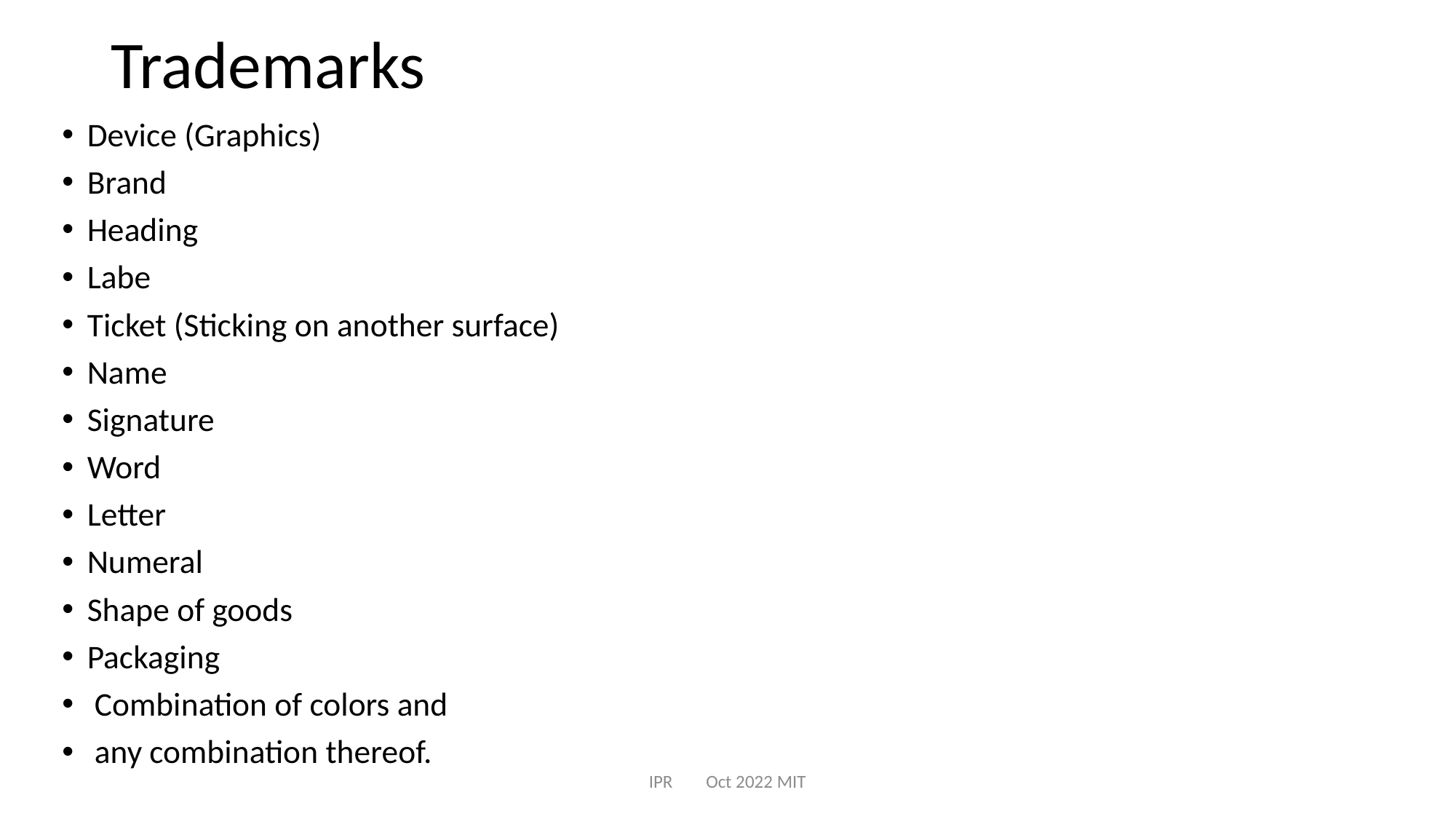

# Trademarks
Device (Graphics)
Brand
Heading
Labe
Ticket (Sticking on another surface)
Name
Signature
Word
Letter
Numeral
Shape of goods
Packaging
 Combination of colors and
 any combination thereof.
IPR        Oct 2022 MIT